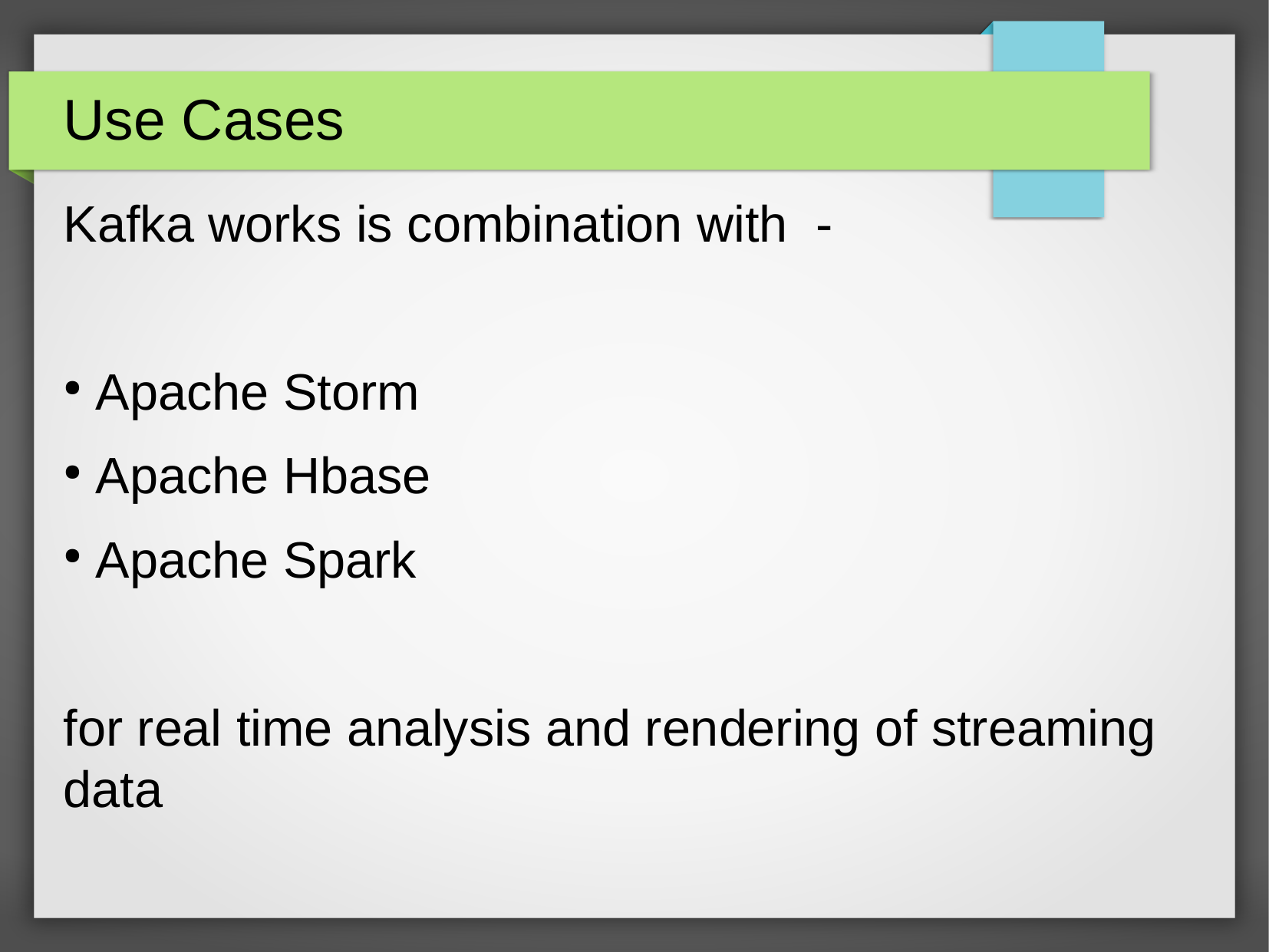

Use Cases
Kafka works is combination with  -

 Apache Storm
 Apache Hbase
 Apache Spark

for real time analysis and rendering of streaming data